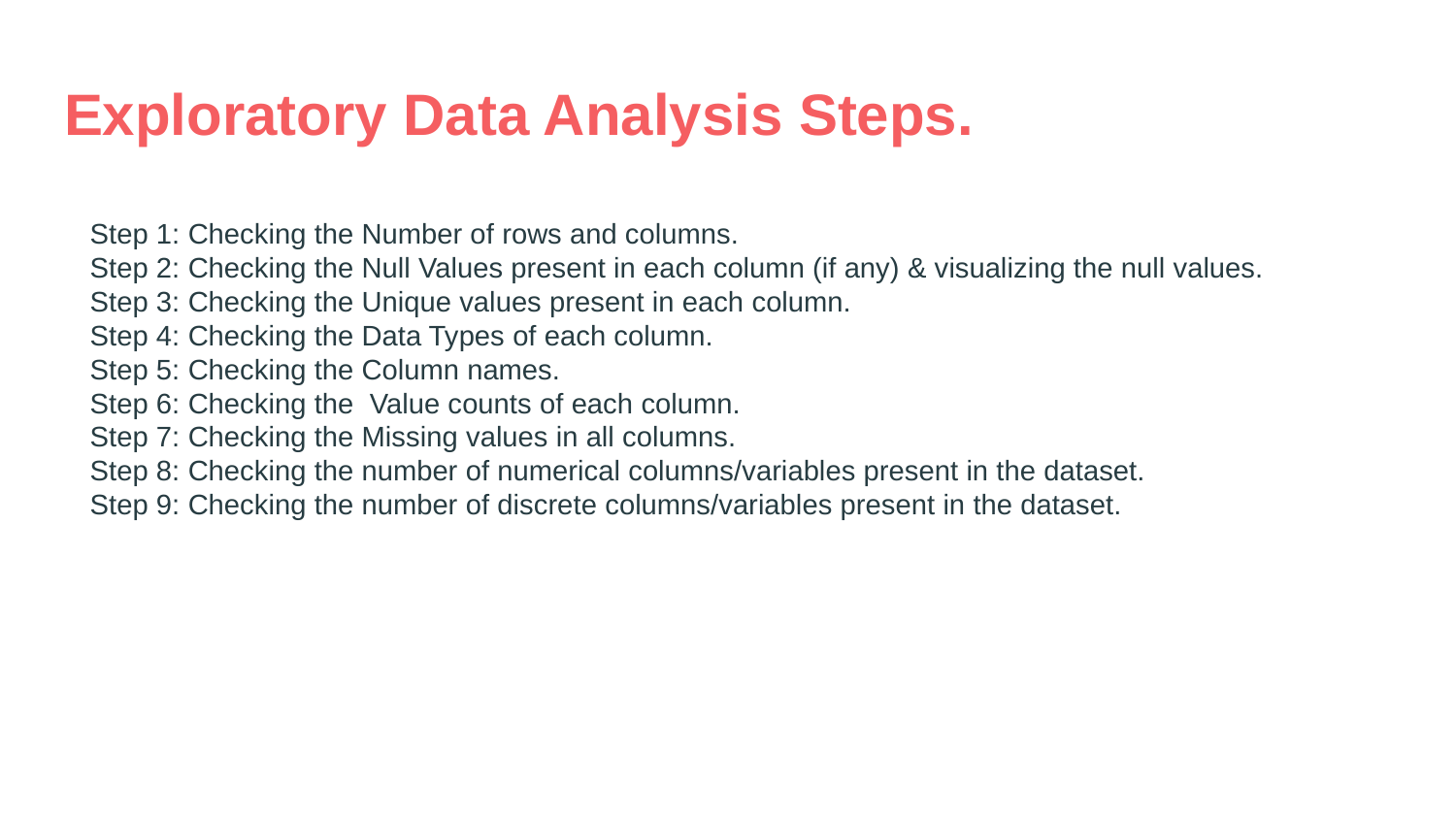

# Exploratory Data Analysis Steps.
Step 1: Checking the Number of rows and columns.
Step 2: Checking the Null Values present in each column (if any) & visualizing the null values.
Step 3: Checking the Unique values present in each column.
Step 4: Checking the Data Types of each column.
Step 5: Checking the Column names.
Step 6: Checking the  Value counts of each column.
Step 7: Checking the Missing values in all columns.
Step 8: Checking the number of numerical columns/variables present in the dataset.
Step 9: Checking the number of discrete columns/variables present in the dataset.